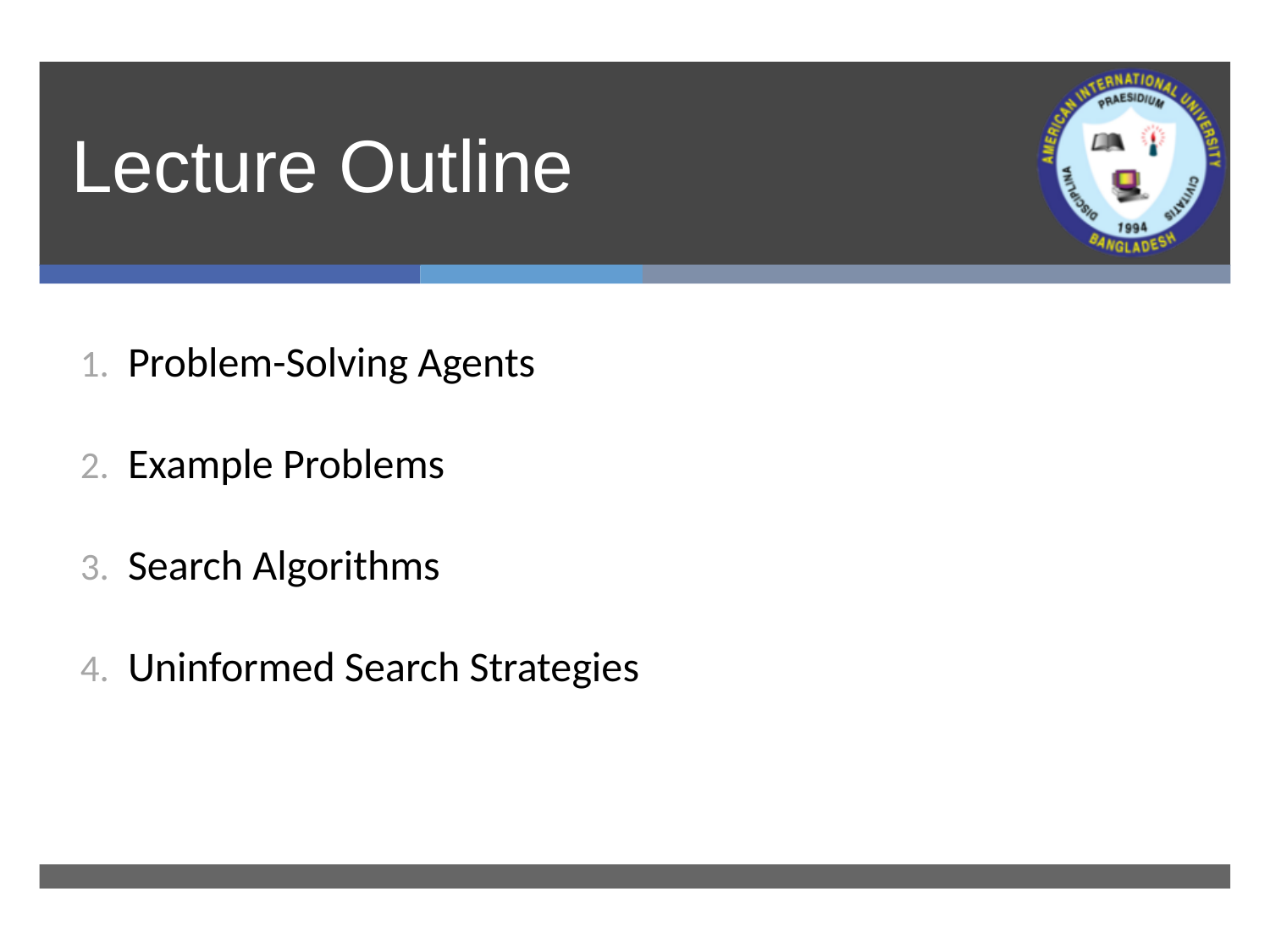

# Lecture Outline
Problem-Solving Agents

Example Problems

Search Algorithms

Uninformed Search Strategies